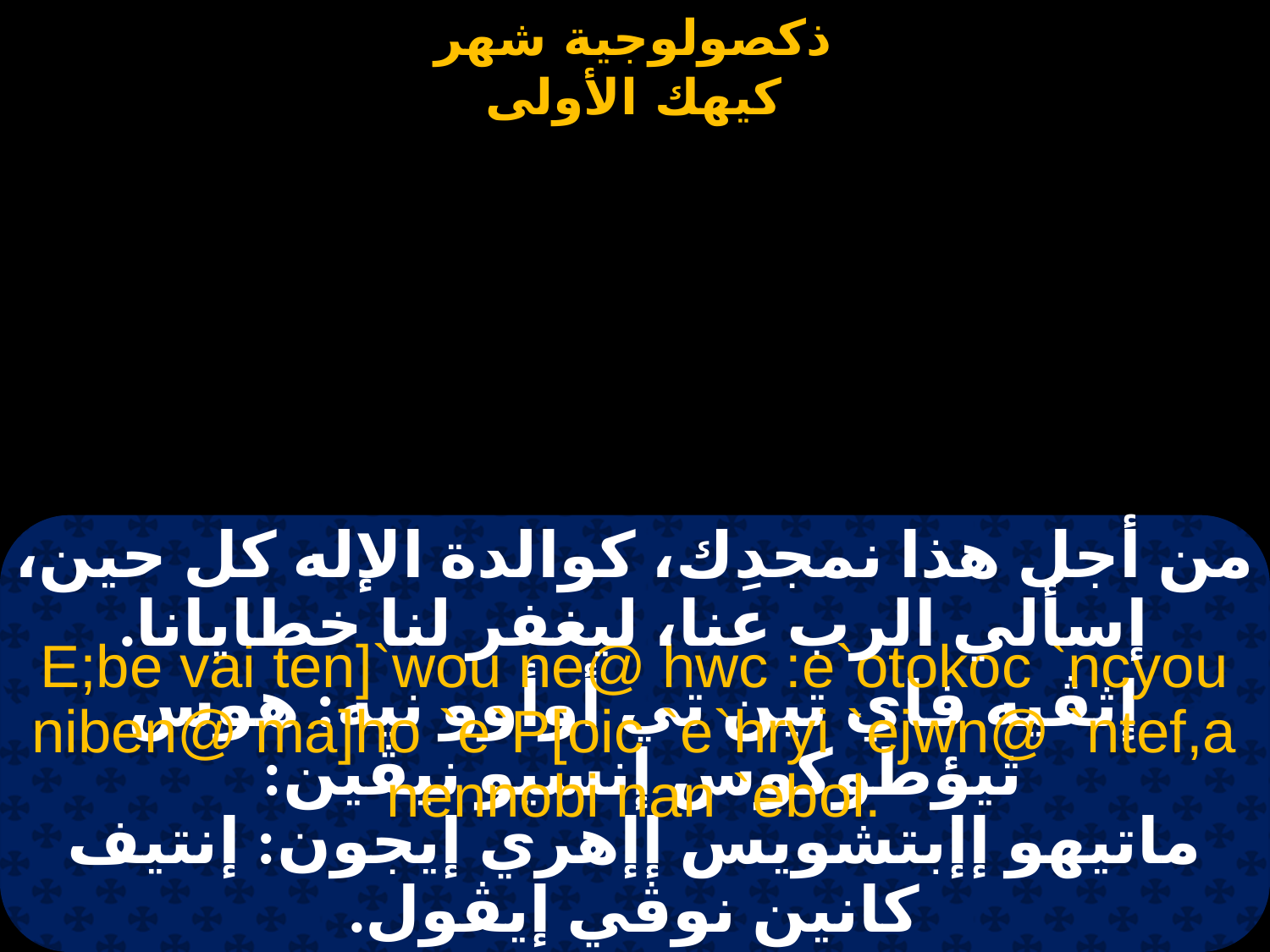

#
من أجل هذا نمجدِك، كوالدة الإله كل حين، إسألي الرب عنا، ليغفر لنا خطايانا.
E;be vai ten]`wou ne@ hwc :e`otokoc `ncyou niben@ ma]ho `e`P[oic `e`hryi `ejwn@ `ntef,a nennobi nan `ebol.
إثڤيه فاي تين تي أوأوو نيه: هوس ثيؤطوكوس إنسيو نيڤين:
ماتيهو إإبتشويس إإهري إيجون: إنتيف كانين نوڤي إيڤول.